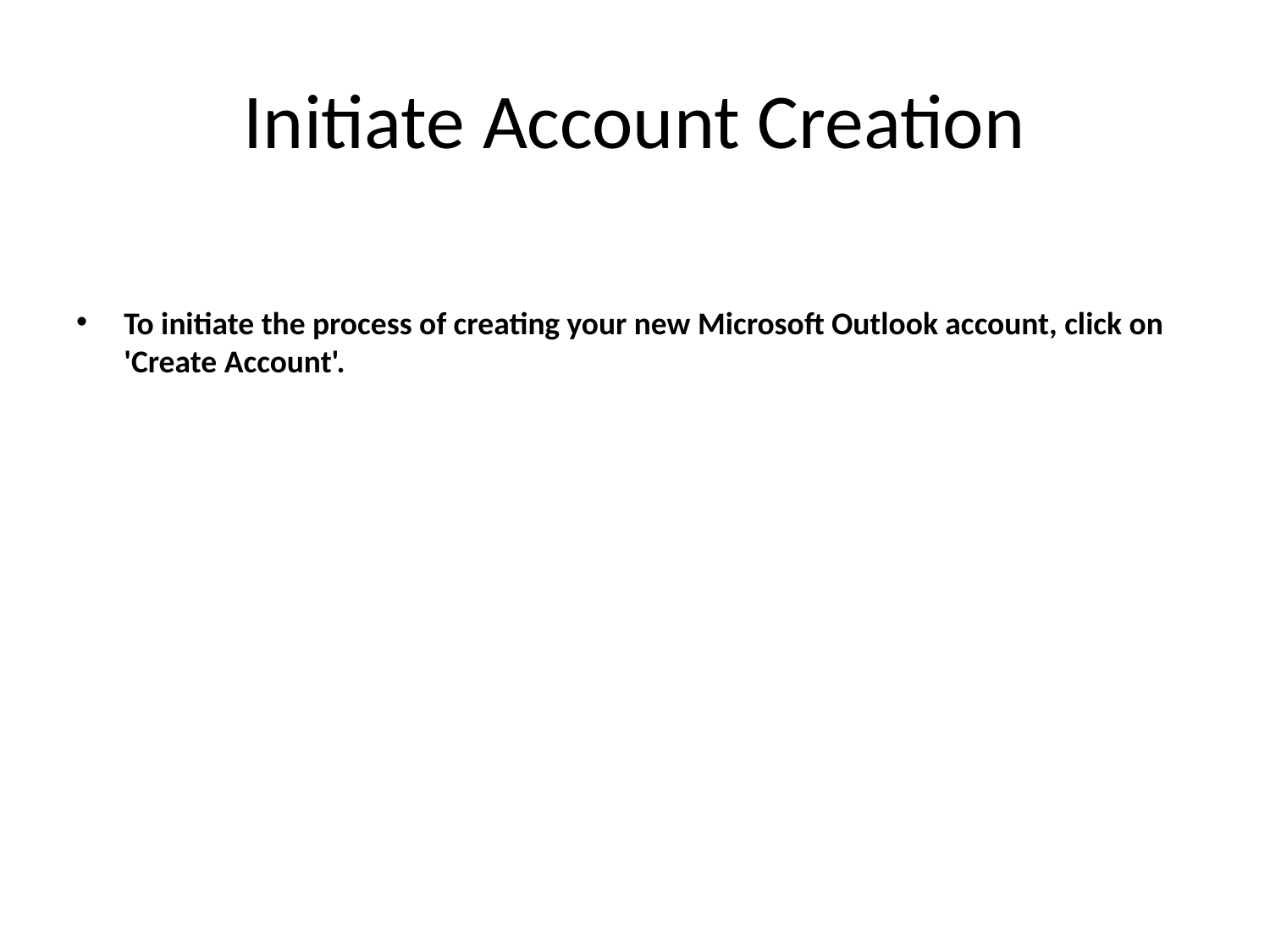

# Initiate Account Creation

To initiate the process of creating your new Microsoft Outlook account, click on 'Create Account'.